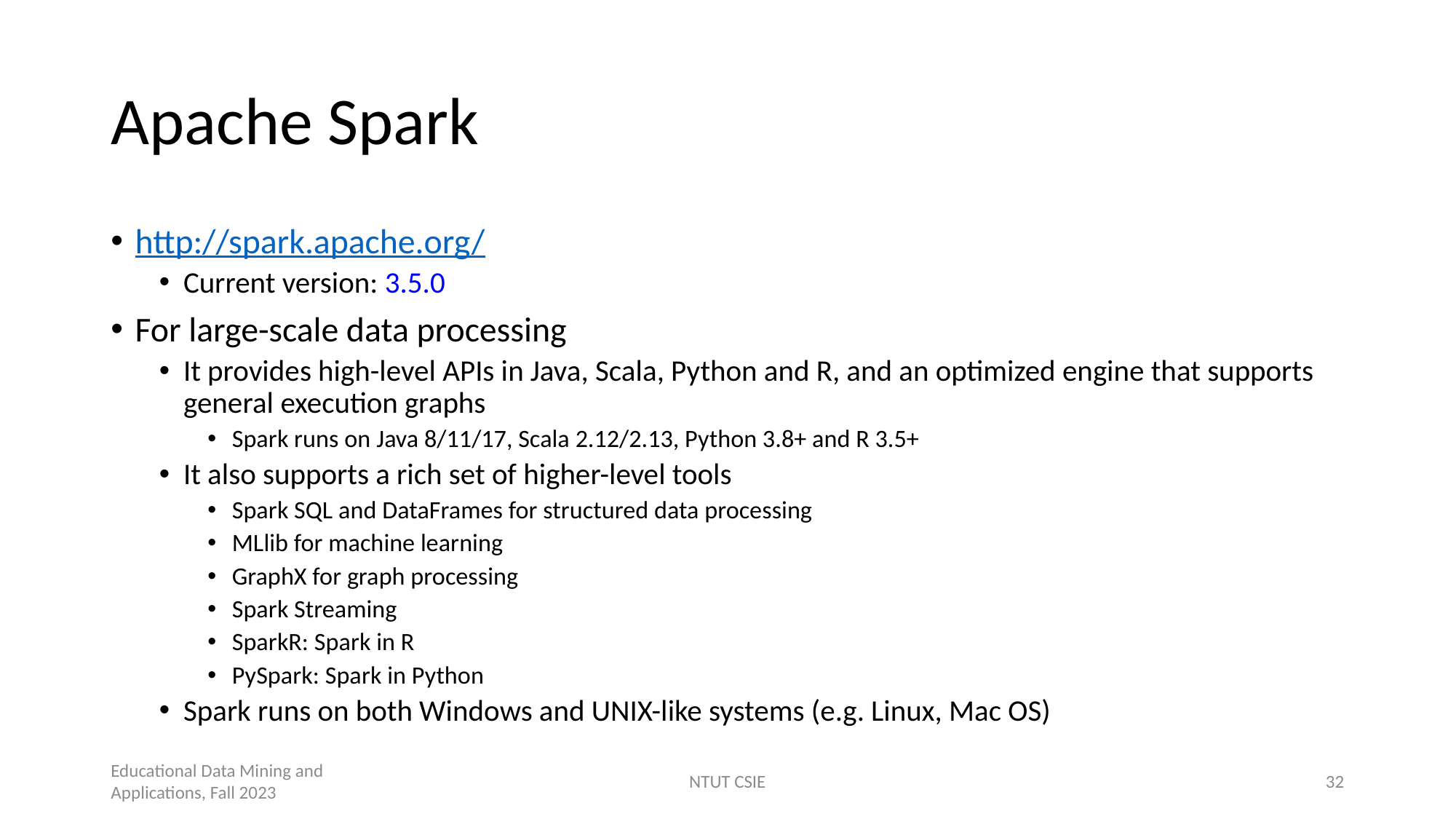

# Apache Spark
http://spark.apache.org/
Current version: 3.5.0
For large-scale data processing
It provides high-level APIs in Java, Scala, Python and R, and an optimized engine that supports general execution graphs
Spark runs on Java 8/11/17, Scala 2.12/2.13, Python 3.8+ and R 3.5+
It also supports a rich set of higher-level tools
Spark SQL and DataFrames for structured data processing
MLlib for machine learning
GraphX for graph processing
Spark Streaming
SparkR: Spark in R
PySpark: Spark in Python
Spark runs on both Windows and UNIX-like systems (e.g. Linux, Mac OS)
Educational Data Mining and Applications, Fall 2023
NTUT CSIE
32